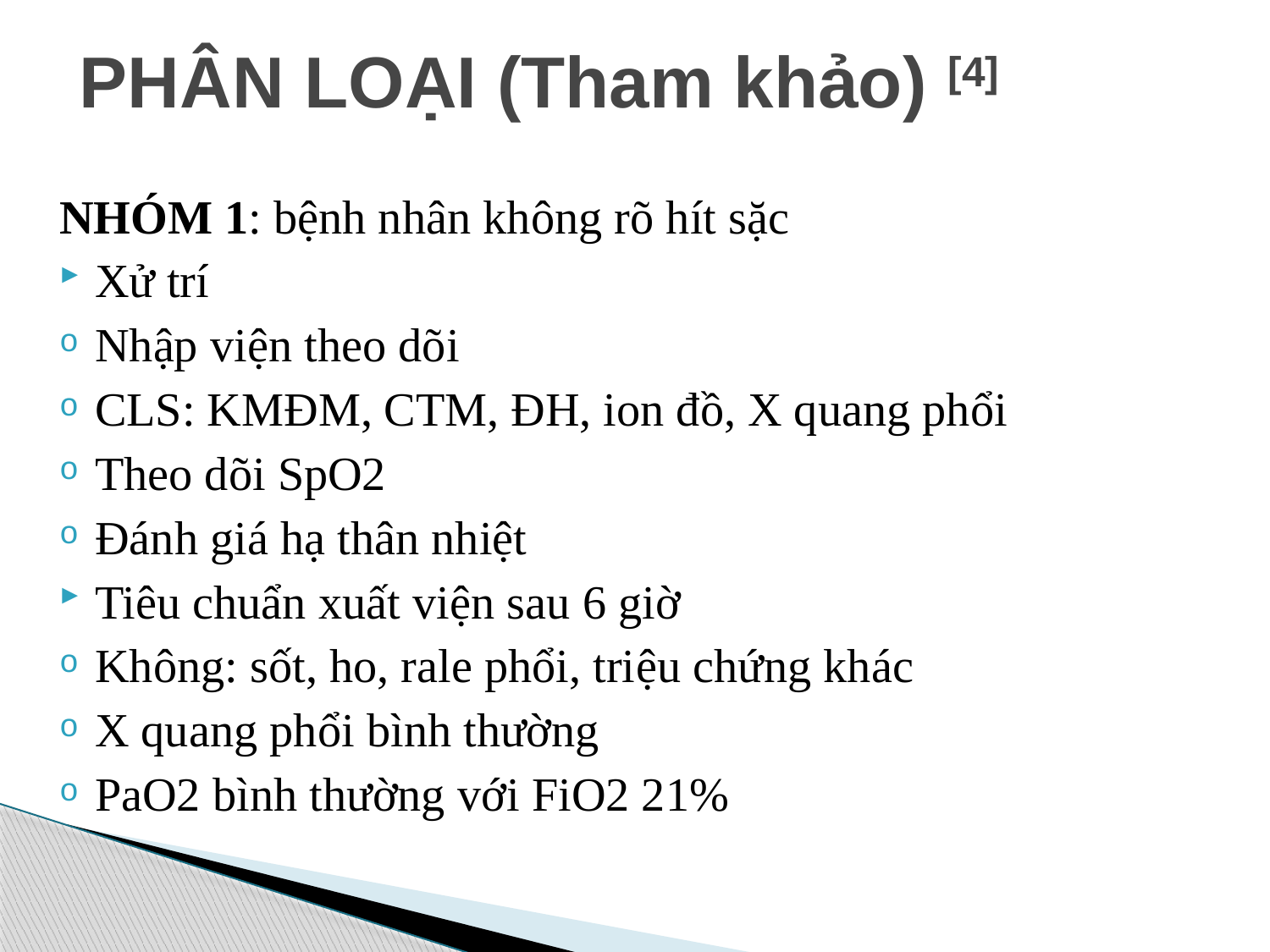

# PHÂN LOẠI (Tham khảo) [4]
NHÓM 1: bệnh nhân không rõ hít sặc
Xử trí
Nhập viện theo dõi
CLS: KMĐM, CTM, ĐH, ion đồ, X quang phổi
Theo dõi SpO2
Đánh giá hạ thân nhiệt
Tiêu chuẩn xuất viện sau 6 giờ
Không: sốt, ho, rale phổi, triệu chứng khác
X quang phổi bình thường
PaO2 bình thường với FiO2 21%